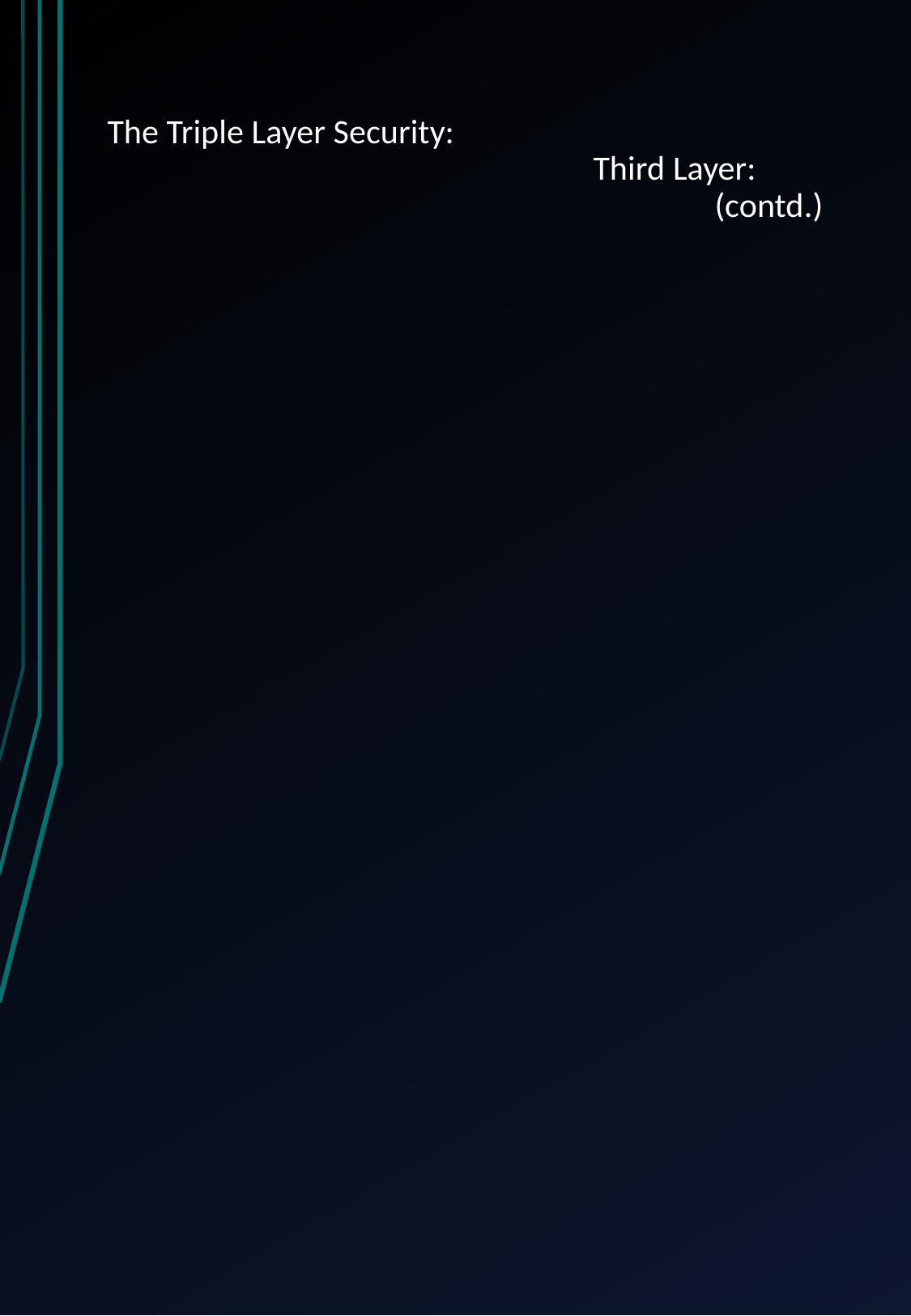

# The Triple Layer Security:
			Third Layer:
				(contd.)